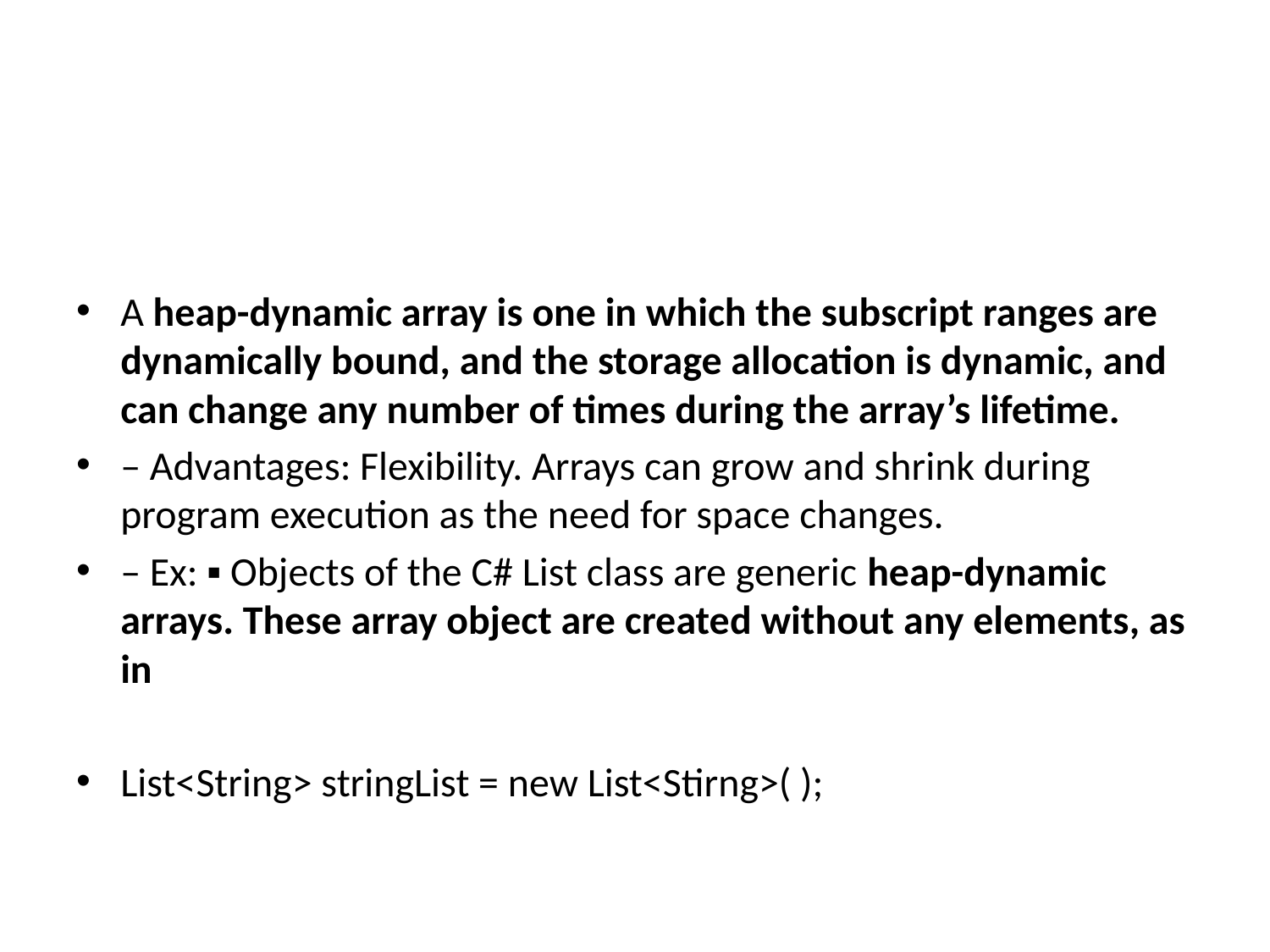

#

A heap-dynamic array is one in which the subscript ranges are dynamically bound, and the storage allocation is dynamic, and can change any number of times during the array’s lifetime.
– Advantages: Flexibility. Arrays can grow and shrink during program execution as the need for space changes.
– Ex: ▪ Objects of the C# List class are generic heap-dynamic arrays. These array object are created without any elements, as in

List<String> stringList = new List<Stirng>( );